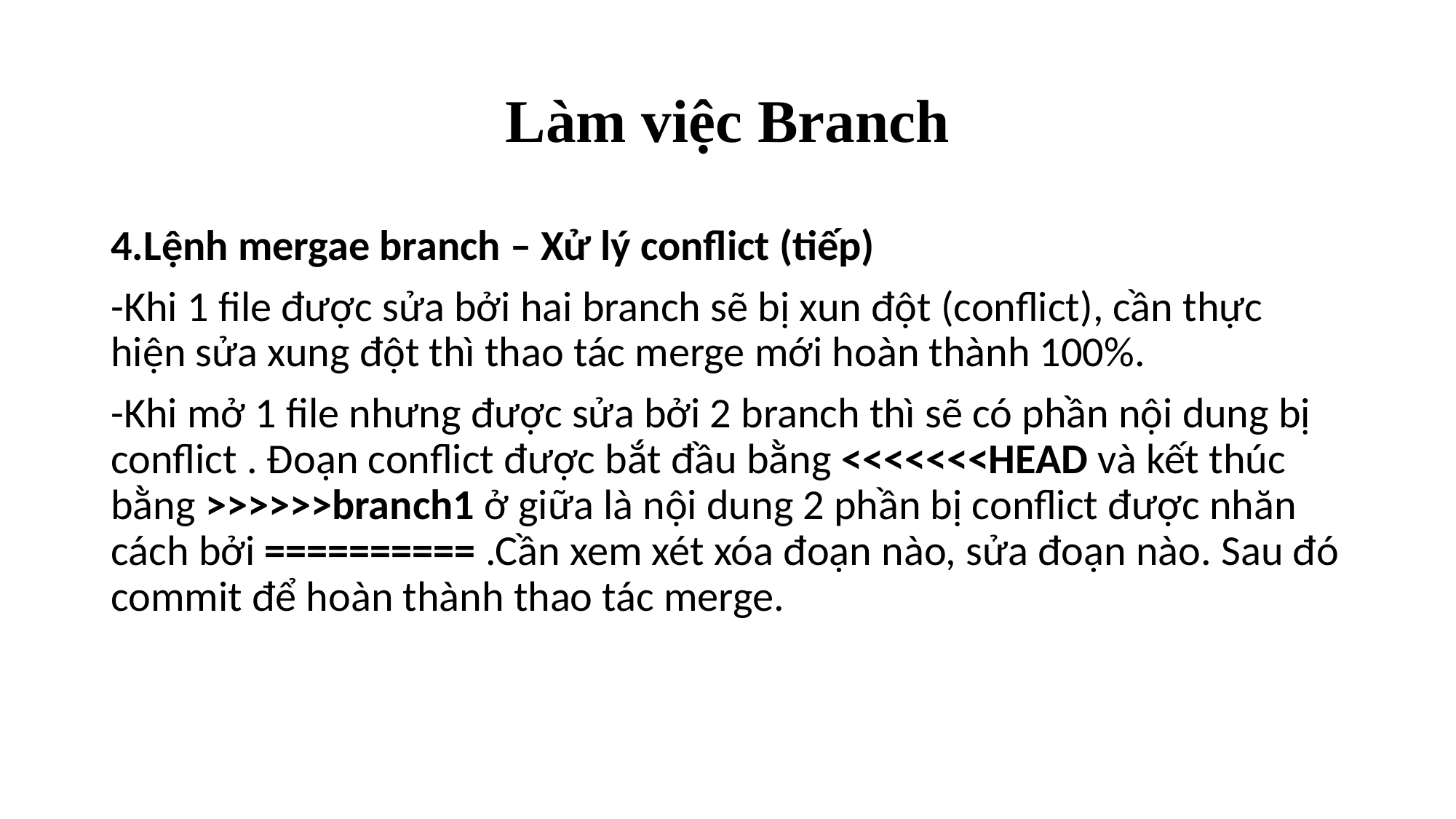

# Làm việc Branch
4.Lệnh mergae branch – Xử lý conflict (tiếp)
-Khi 1 file được sửa bởi hai branch sẽ bị xun đột (conflict), cần thực hiện sửa xung đột thì thao tác merge mới hoàn thành 100%.
-Khi mở 1 file nhưng được sửa bởi 2 branch thì sẽ có phần nội dung bị conflict . Đoạn conflict được bắt đầu bằng <<<<<<<HEAD và kết thúc bằng >>>>>>branch1 ở giữa là nội dung 2 phần bị conflict được nhăn cách bởi ========== .Cần xem xét xóa đoạn nào, sửa đoạn nào. Sau đó commit để hoàn thành thao tác merge.